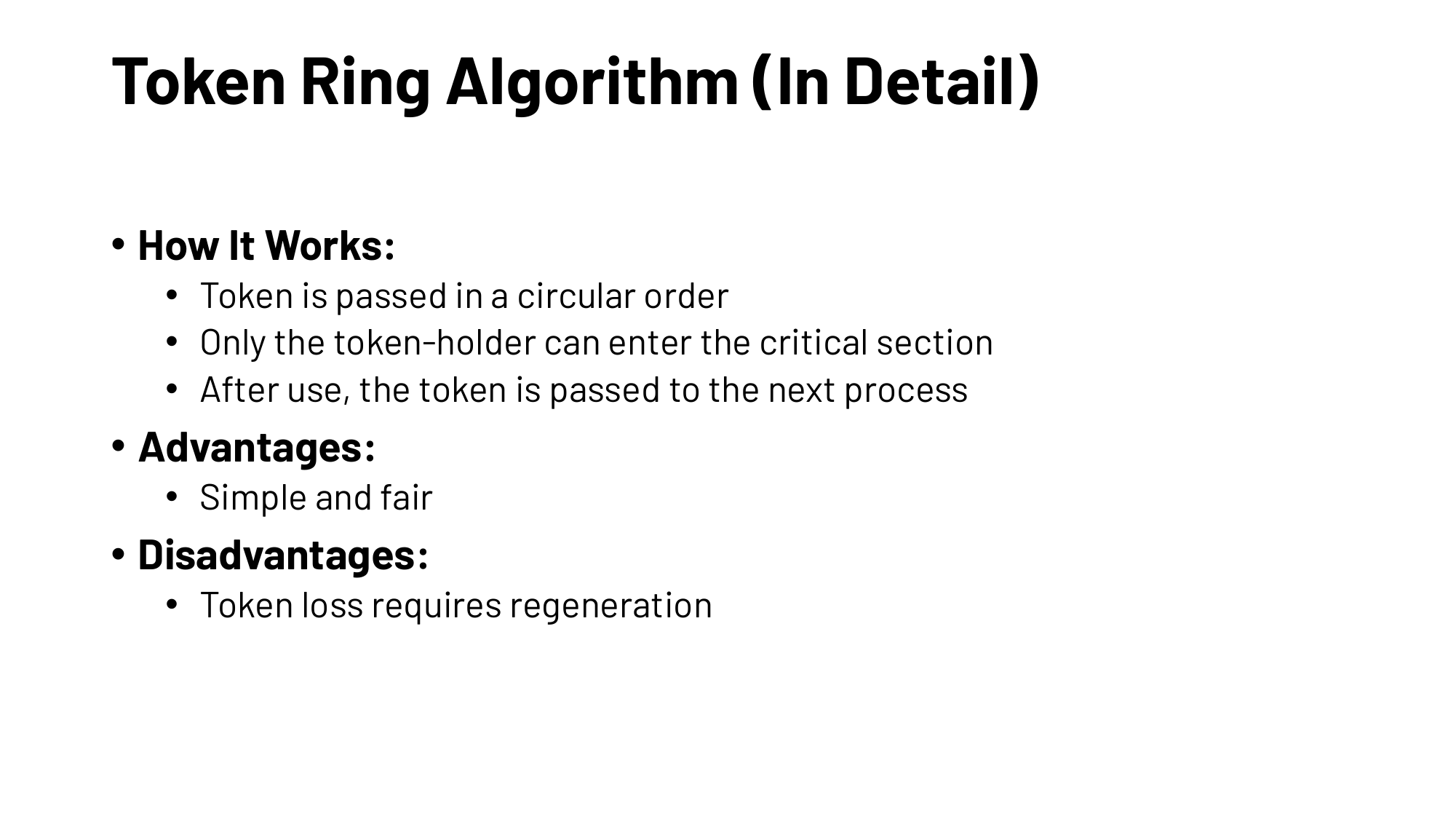

# Token Ring Algorithm (In Detail)
How It Works:
Token is passed in a circular order
Only the token-holder can enter the critical section
After use, the token is passed to the next process
Advantages:
Simple and fair
Disadvantages:
Token loss requires regeneration